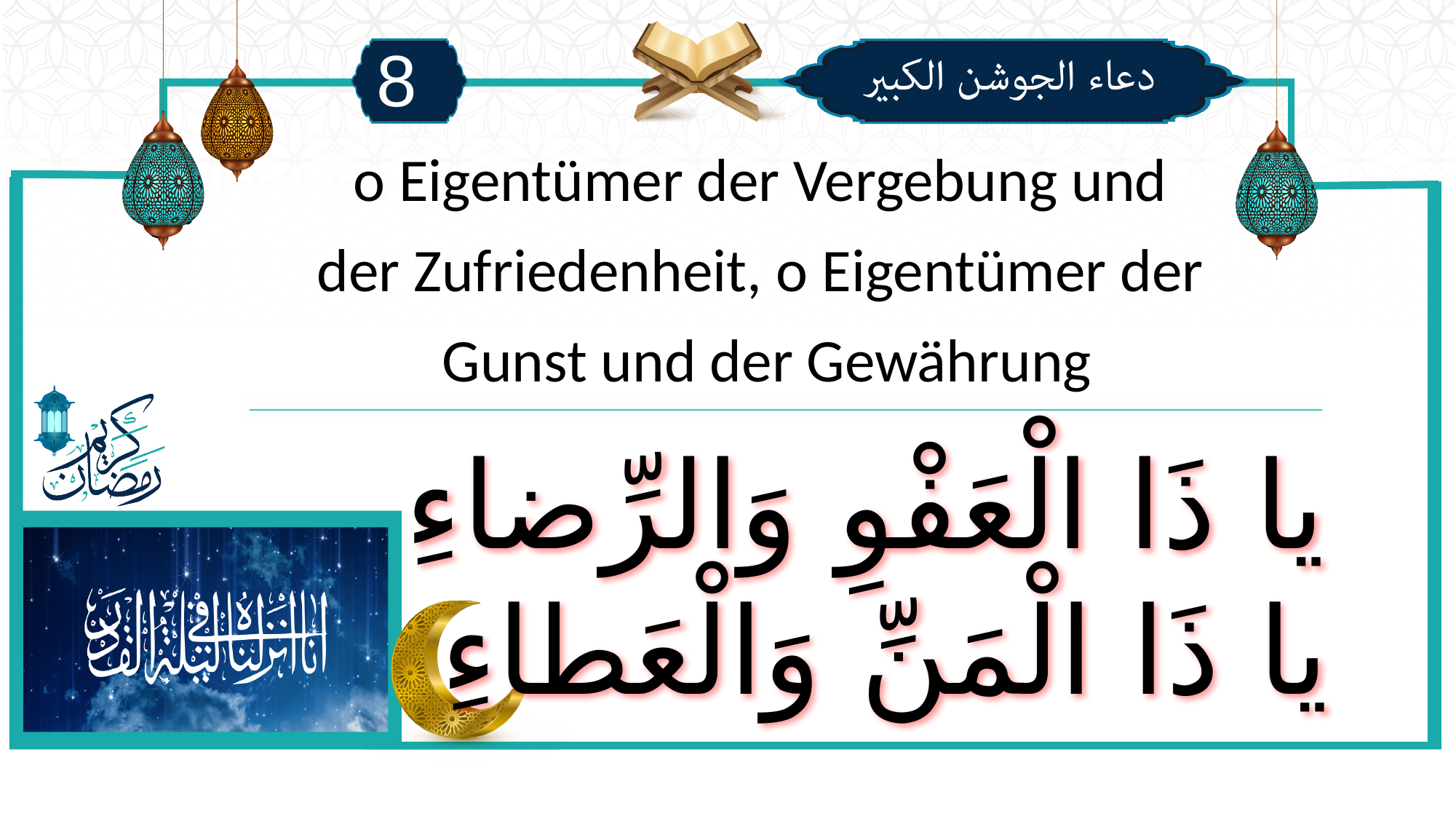

8
 o Eigentümer der Vergebung und
der Zufriedenheit, o Eigentümer der
 Gunst und der Gewährung
يا ذَا الْعَفْوِ وَالرِّضاءِ
يا ذَا الْمَنِّ وَالْعَطاءِ